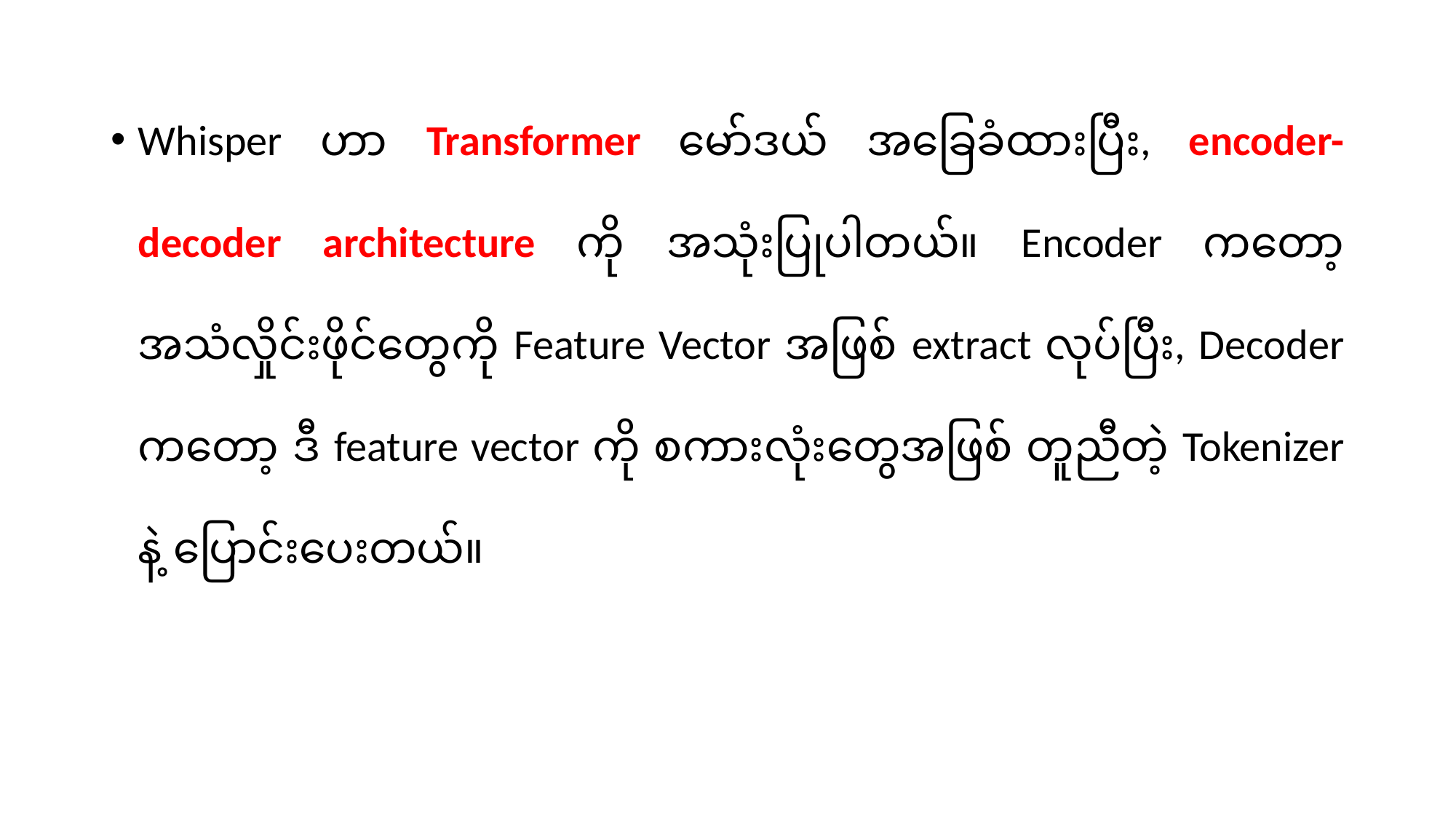

Whisper ဟာ Transformer မော်ဒယ် အခြေခံထားပြီး, encoder-decoder architecture ကို အသုံးပြုပါတယ်။ Encoder ကတော့ အသံလှိုင်းဖိုင်တွေကို Feature Vector အဖြစ် extract လုပ်ပြီး, Decoder ကတော့ ဒီ feature vector ကို စကားလုံးတွေအဖြစ် တူညီတဲ့ Tokenizer နဲ့ ပြောင်းပေးတယ်။